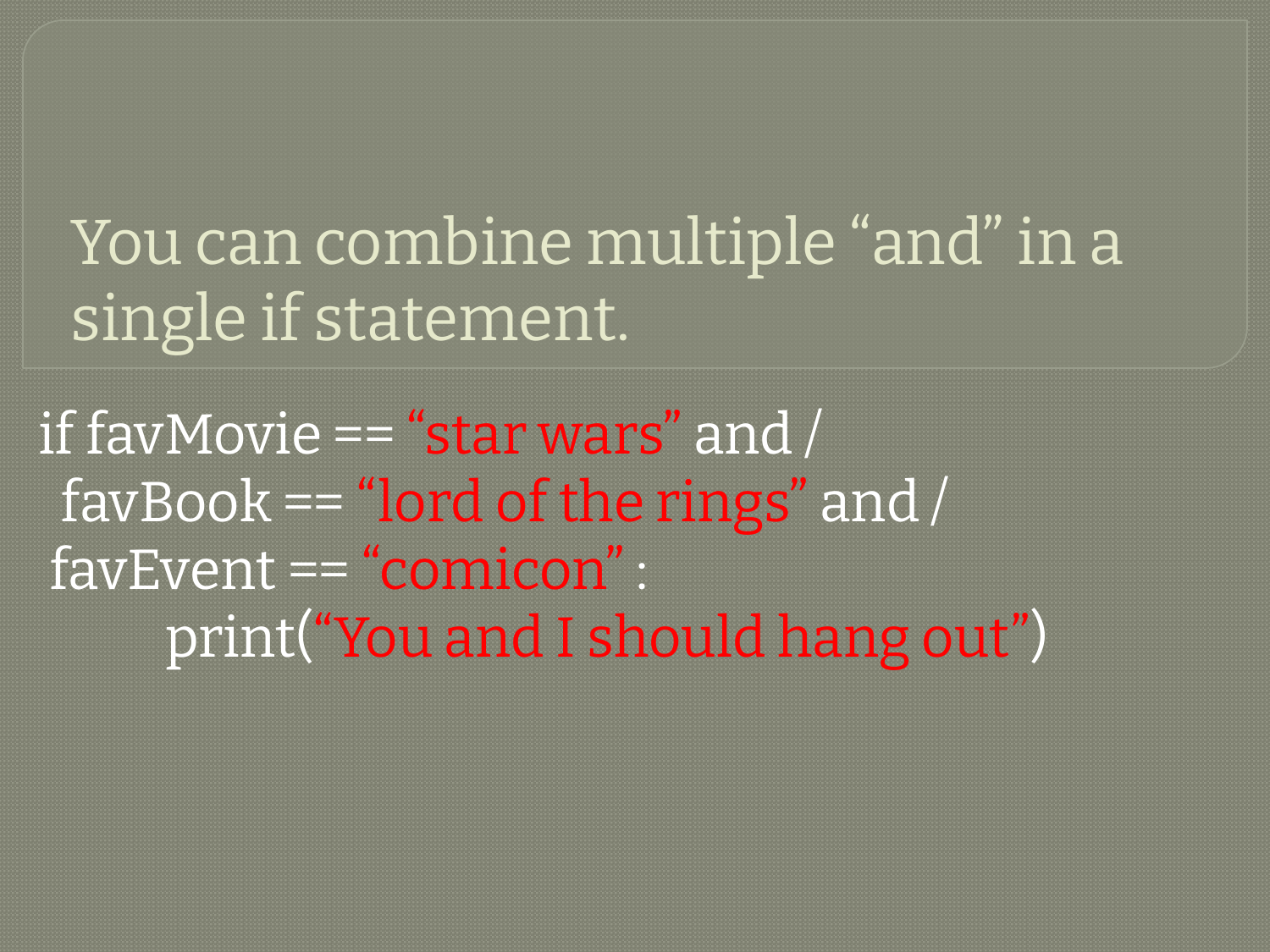

# You can combine multiple “and” in a single if statement.
if favMovie == “star wars” and /
  favBook == “lord of the rings” and /
 favEvent == “comicon” :
	print(“You and I should hang out”)